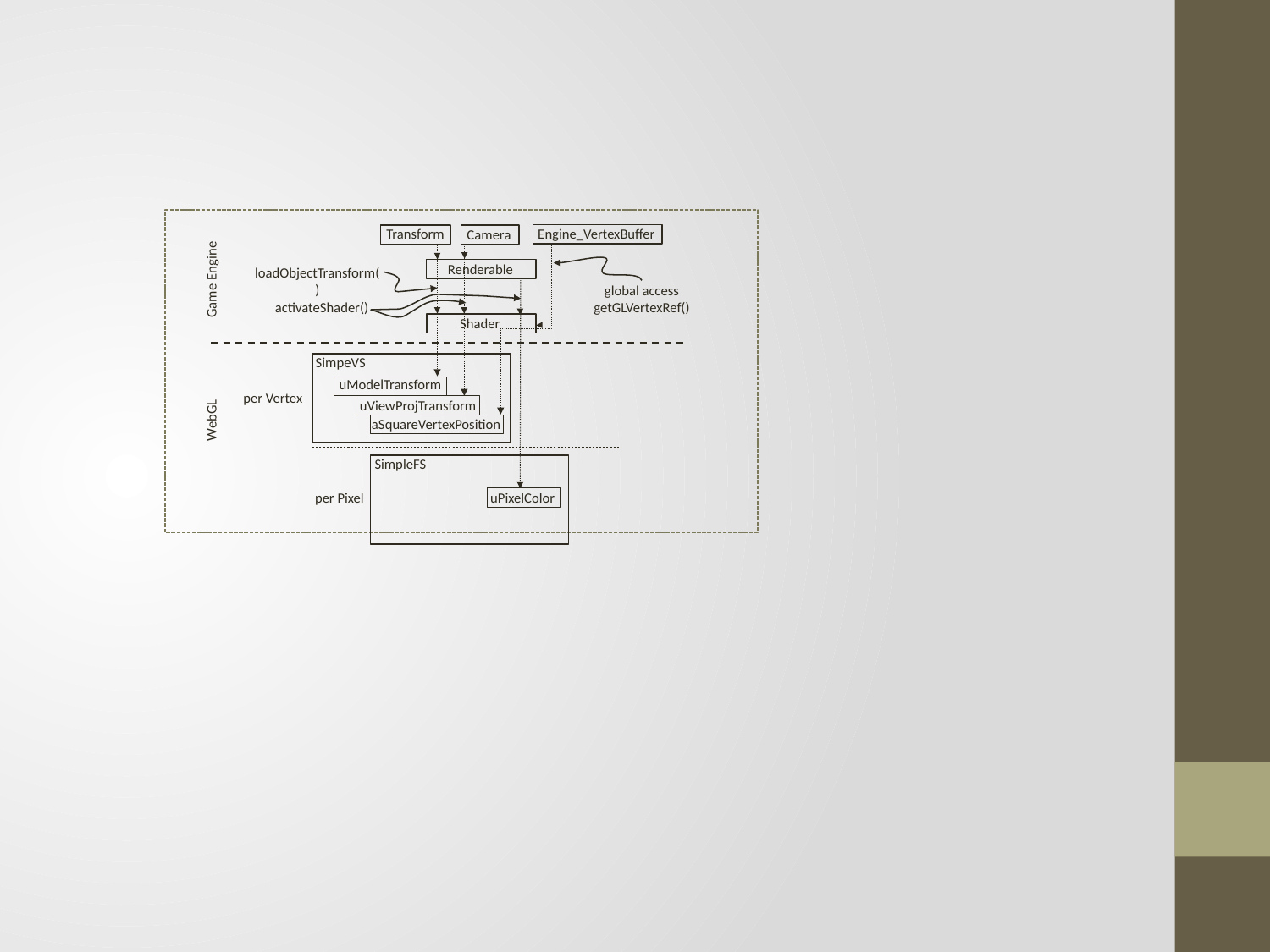

Transform

Engine_VertexBuffer

Camera

Renderable

loadObjectTransform()

Game Engine

global access
getGLVertexRef()
activateShader()

Shader

SimpeVS

uModelTransform

uViewProjTransform

aSquareVertexPosition

per Vertex
WebGL
SimpleFS

per Pixel
uPixelColor